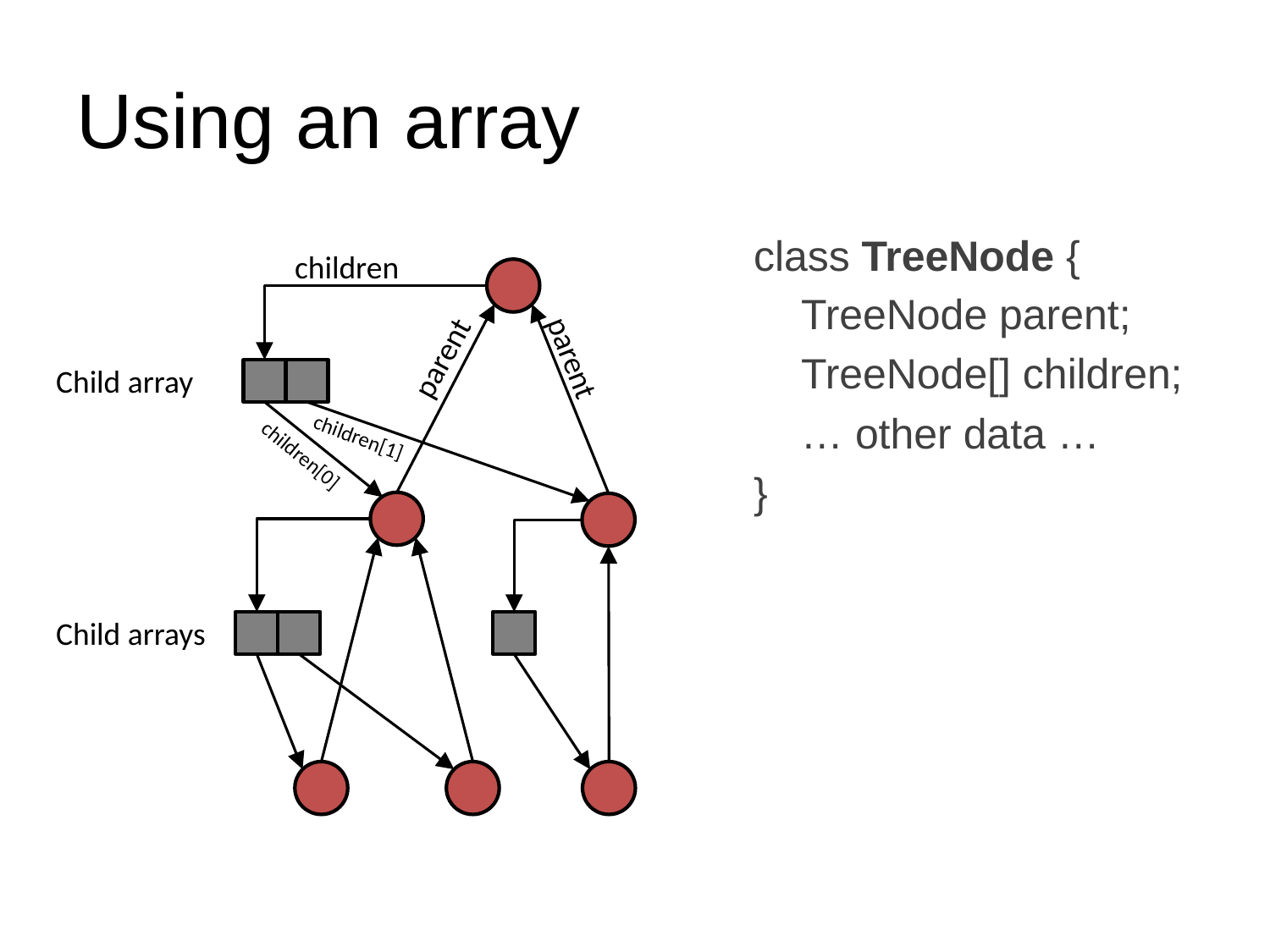

# Using an array
class TreeNode {
    TreeNode parent;
    TreeNode[] children;
    … other data …
}
children

parent
parent
Child array

children[1]
children[0]

Child arrays